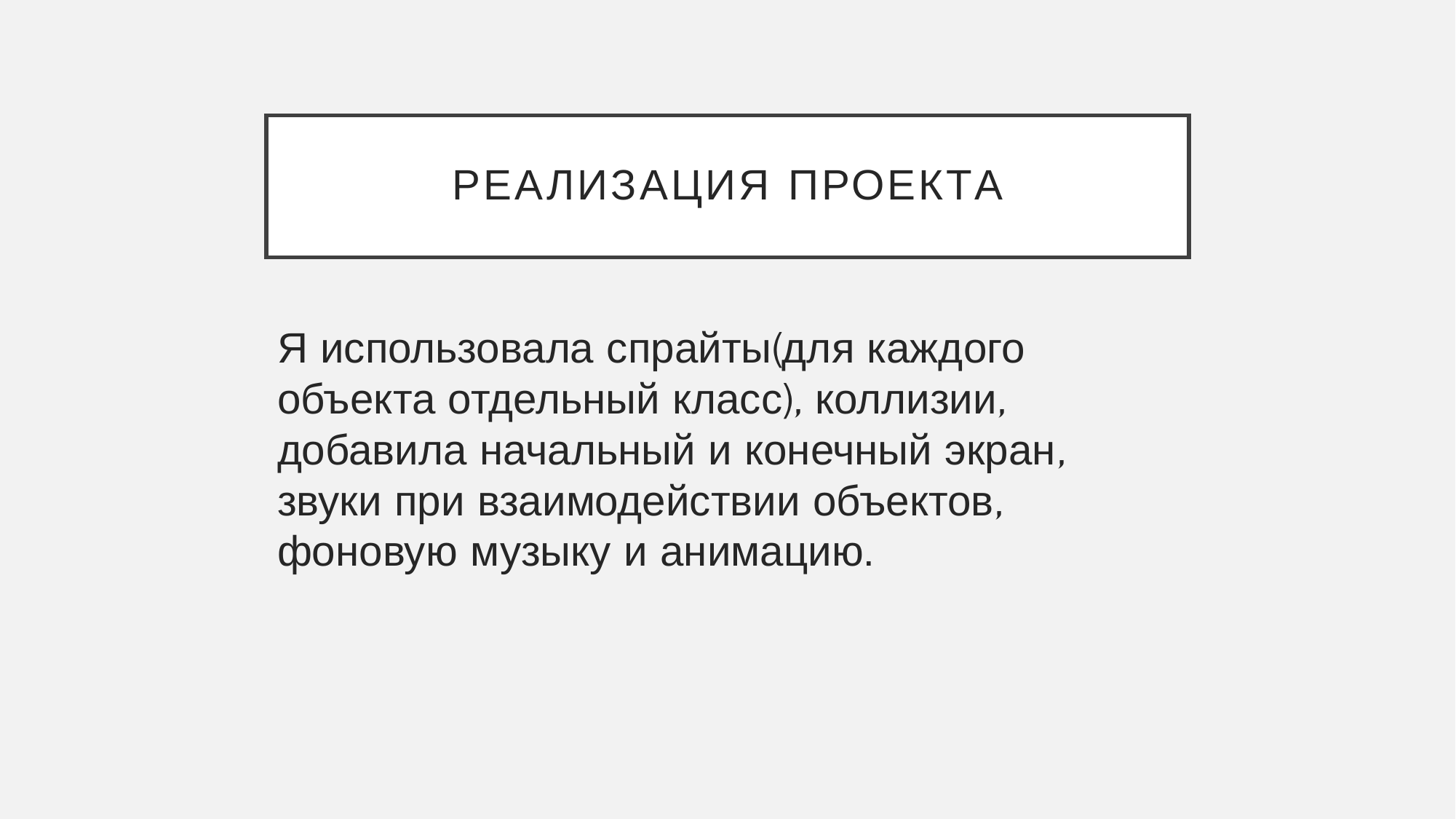

# Реализация проекта
Я использовала спрайты(для каждого объекта отдельный класс), коллизии, добавила начальный и конечный экран, звуки при взаимодействии объектов, фоновую музыку и анимацию.